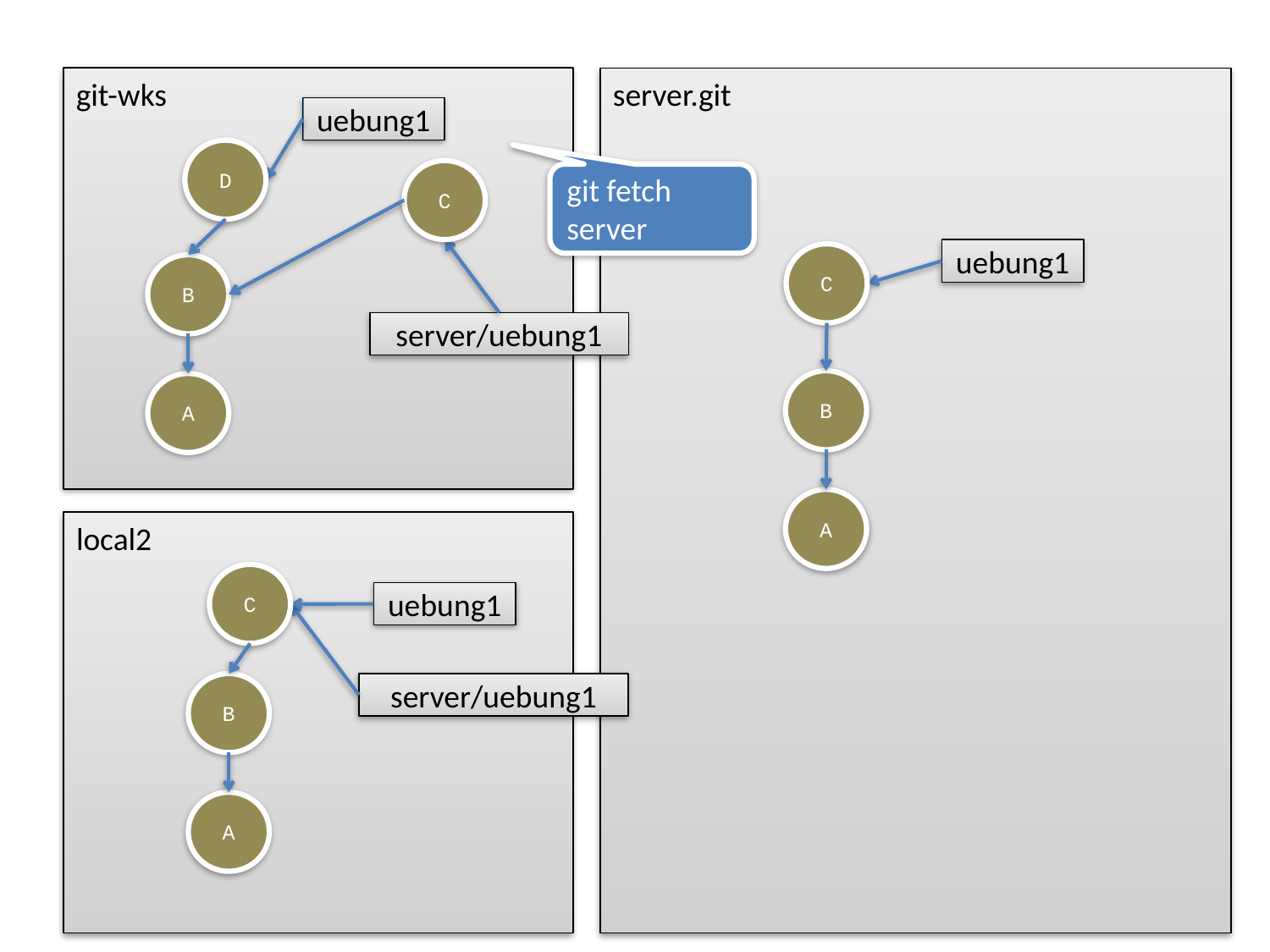

uebung1
D
C
git fetch server
uebung1
C
B
server/uebung1
B
A
A
C
uebung1

B
server/uebung1
A